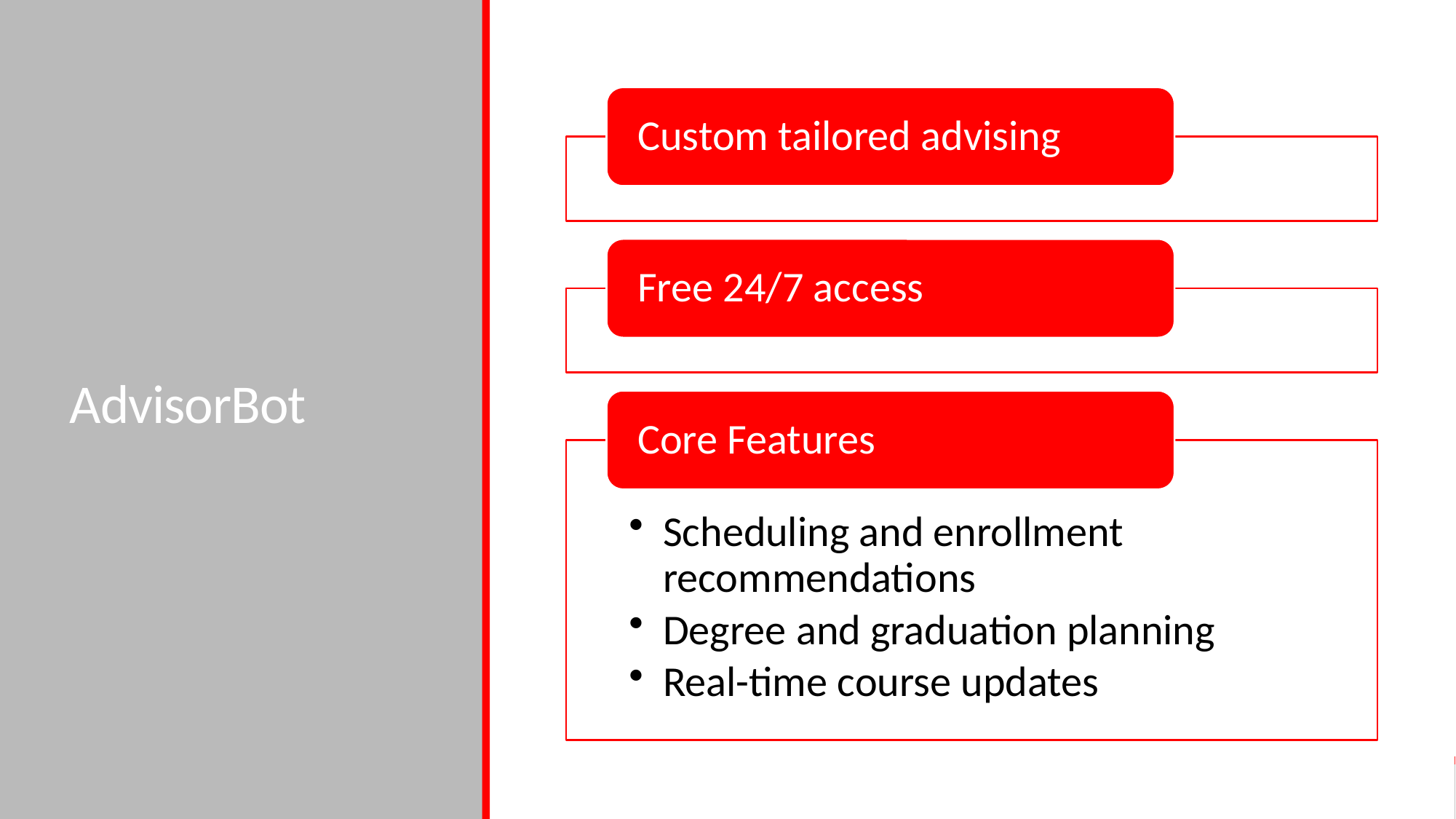

# AdvisorBot
Custom tailored advising
Free 24/7 access
Scheduling and enrollment recommendations
Degree and graduation planning
Real-time course updates
Core Features